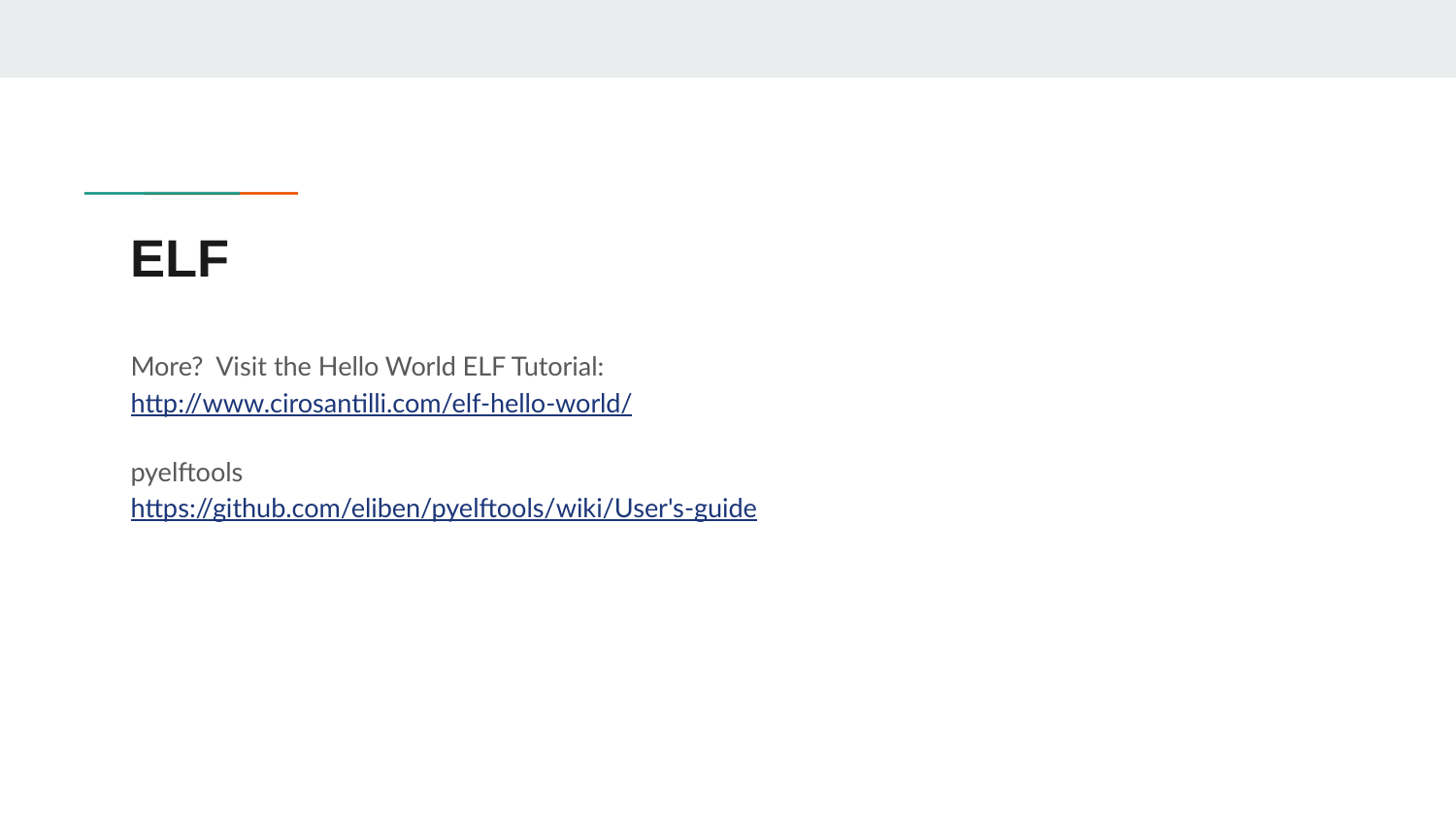

# ELF
More?  Visit the Hello World ELF Tutorial:
http://www.cirosantilli.com/elf-hello-world/
pyelftools
https://github.com/eliben/pyelftools/wiki/User's-guide